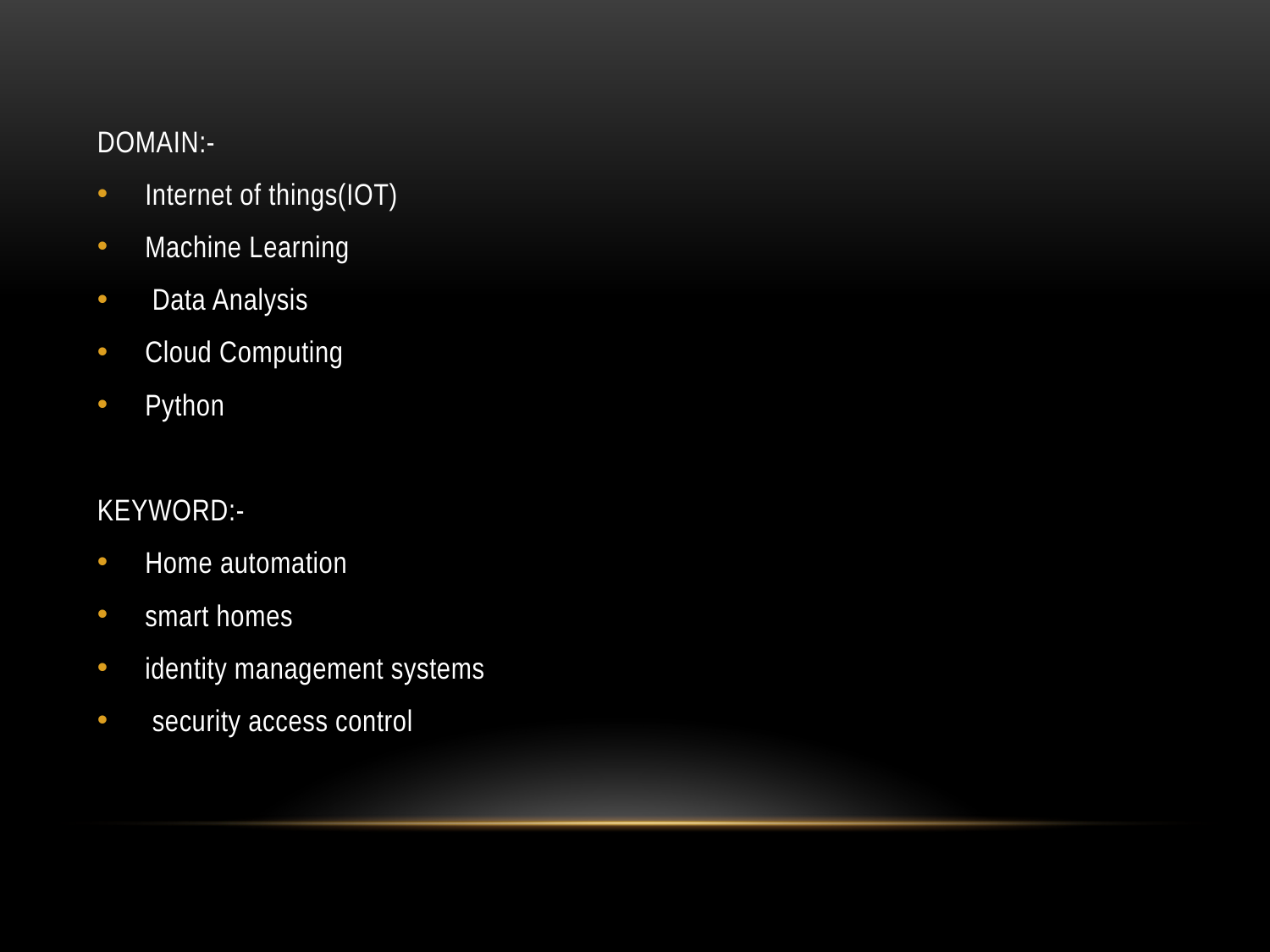

DOMAIN:-
Internet of things(IOT)
Machine Learning
 Data Analysis
Cloud Computing
Python

KEYWORD:-
Home automation
smart homes
identity management systems
 security access control